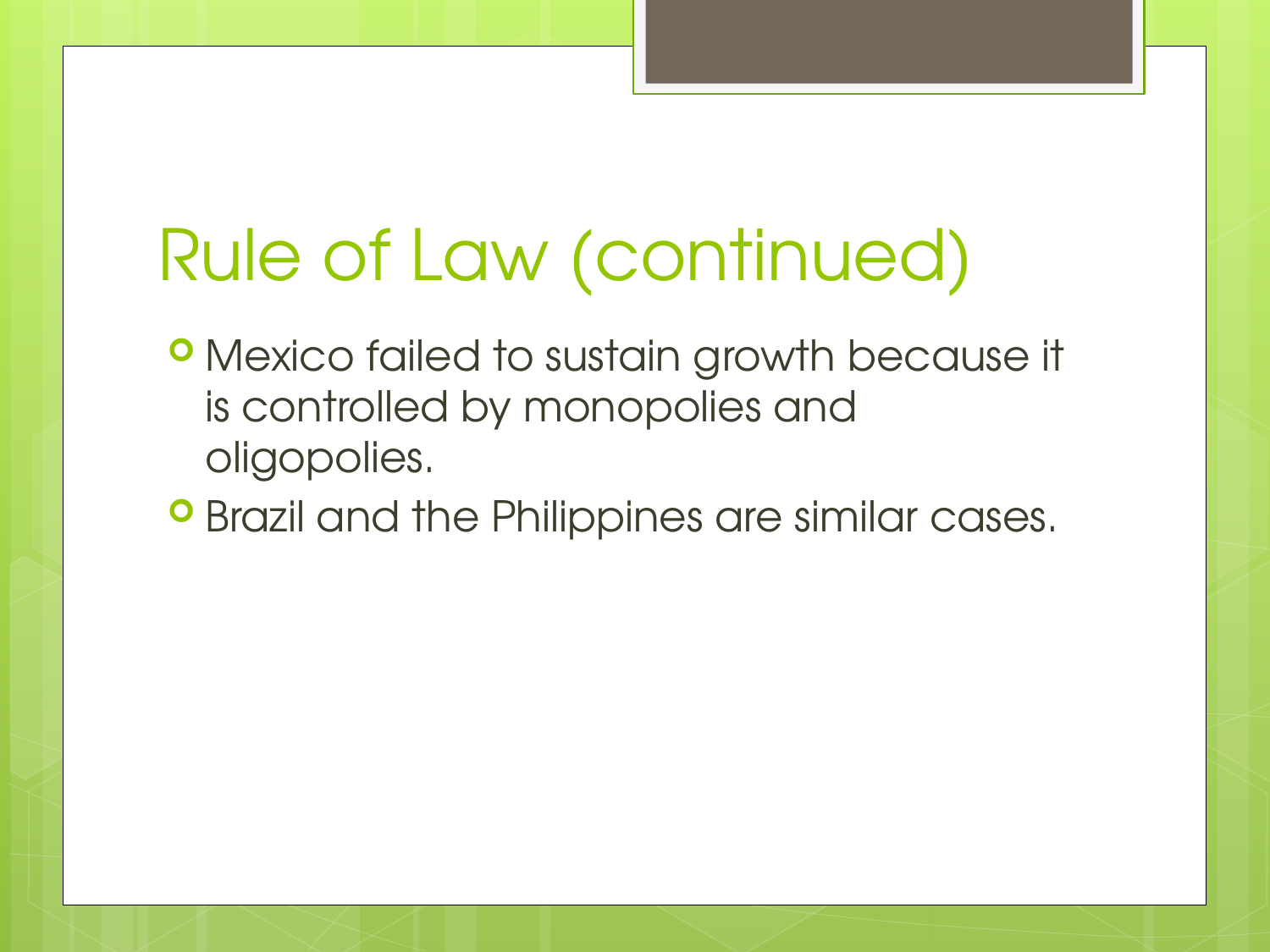

# Rule of Law (continued)
Mexico failed to sustain growth because it is controlled by monopolies and oligopolies.
Brazil and the Philippines are similar cases.